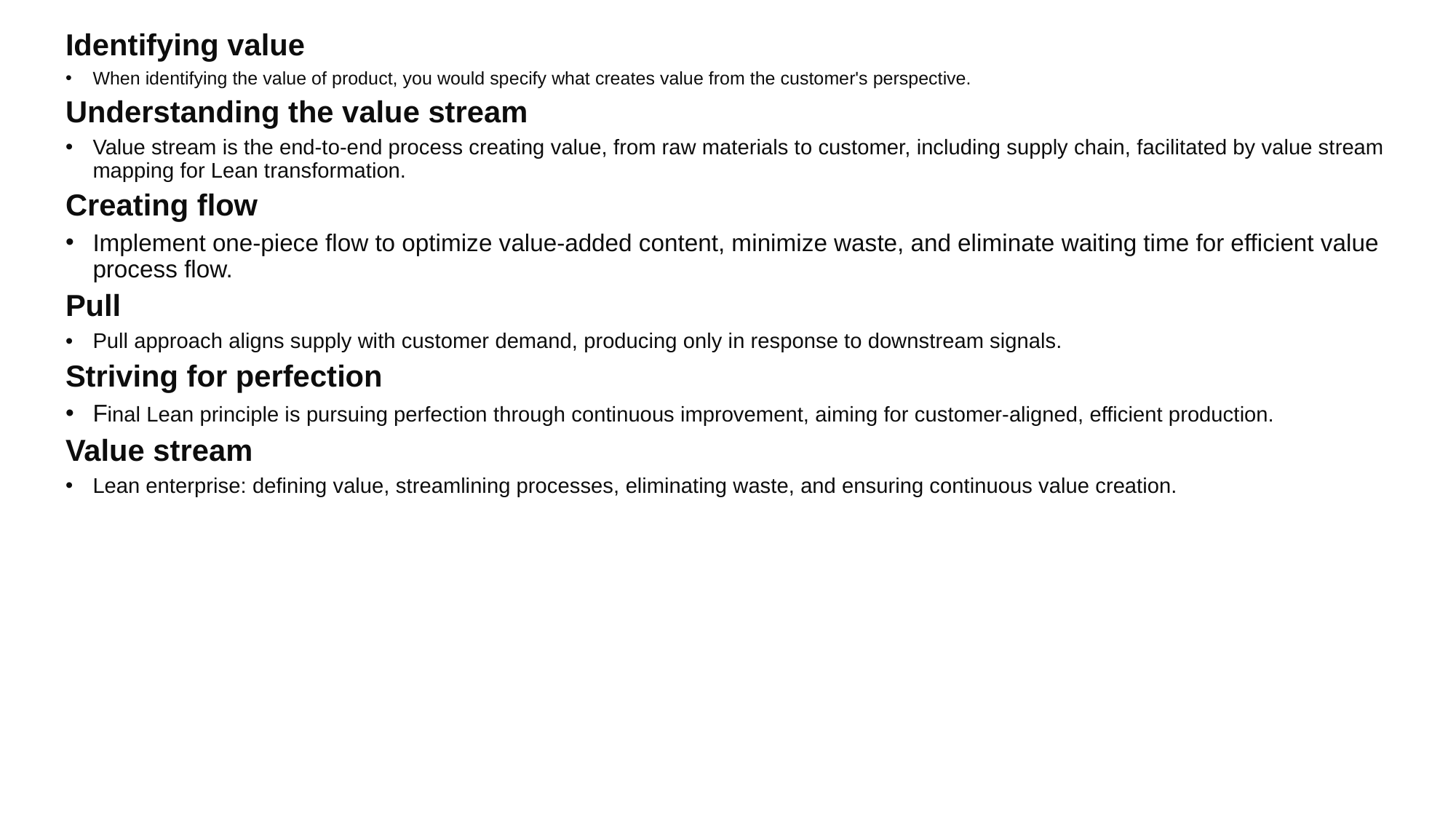

Identifying value
When identifying the value of product, you would specify what creates value from the customer's perspective.
Understanding the value stream
Value stream is the end-to-end process creating value, from raw materials to customer, including supply chain, facilitated by value stream mapping for Lean transformation.
Creating flow
Implement one-piece flow to optimize value-added content, minimize waste, and eliminate waiting time for efficient value process flow.
Pull
Pull approach aligns supply with customer demand, producing only in response to downstream signals.
Striving for perfection
Final Lean principle is pursuing perfection through continuous improvement, aiming for customer-aligned, efficient production.
Value stream
Lean enterprise: defining value, streamlining processes, eliminating waste, and ensuring continuous value creation.